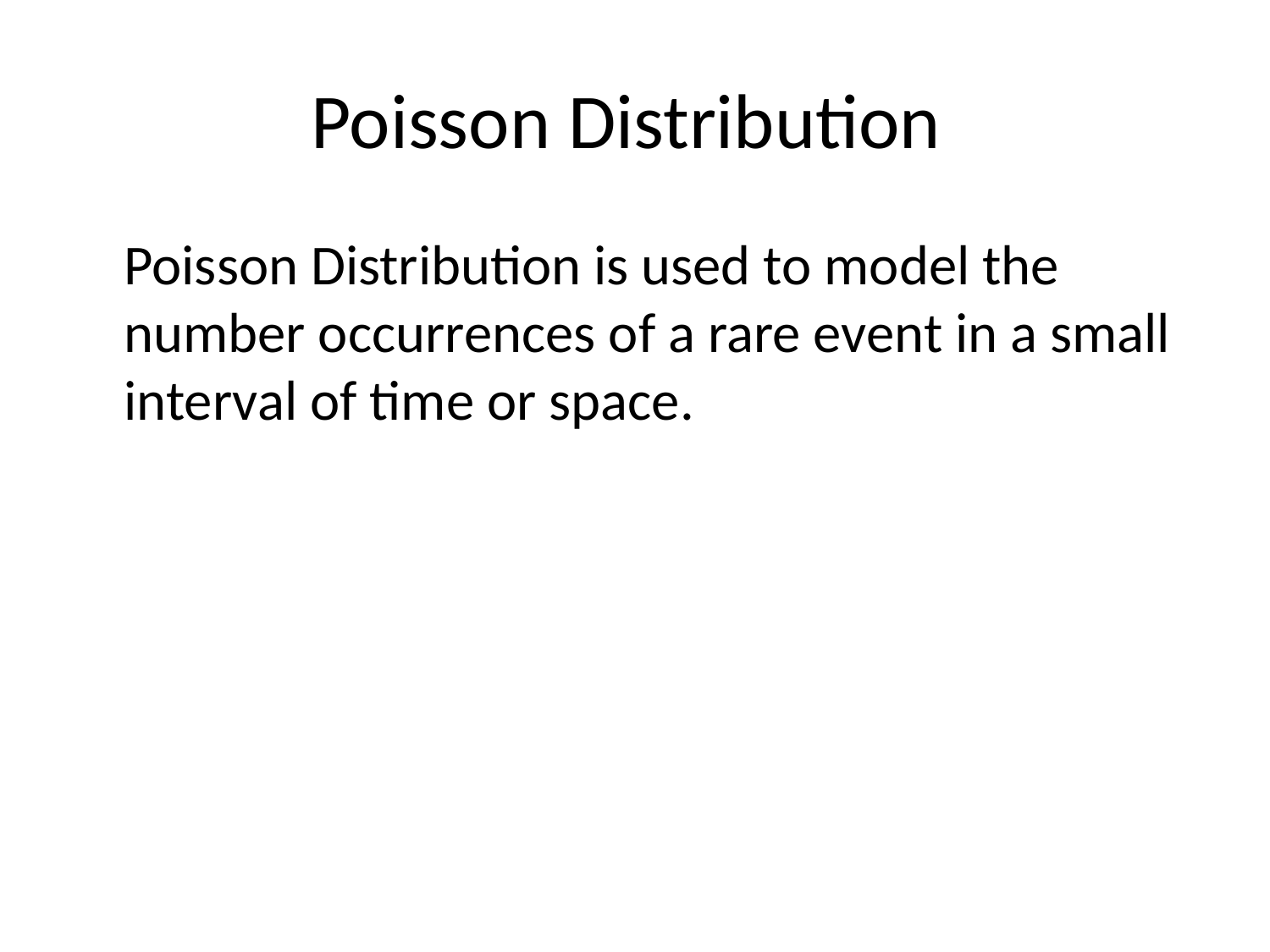

# Poisson Distribution
	Poisson Distribution is used to model the number occurrences of a rare event in a small interval of time or space.